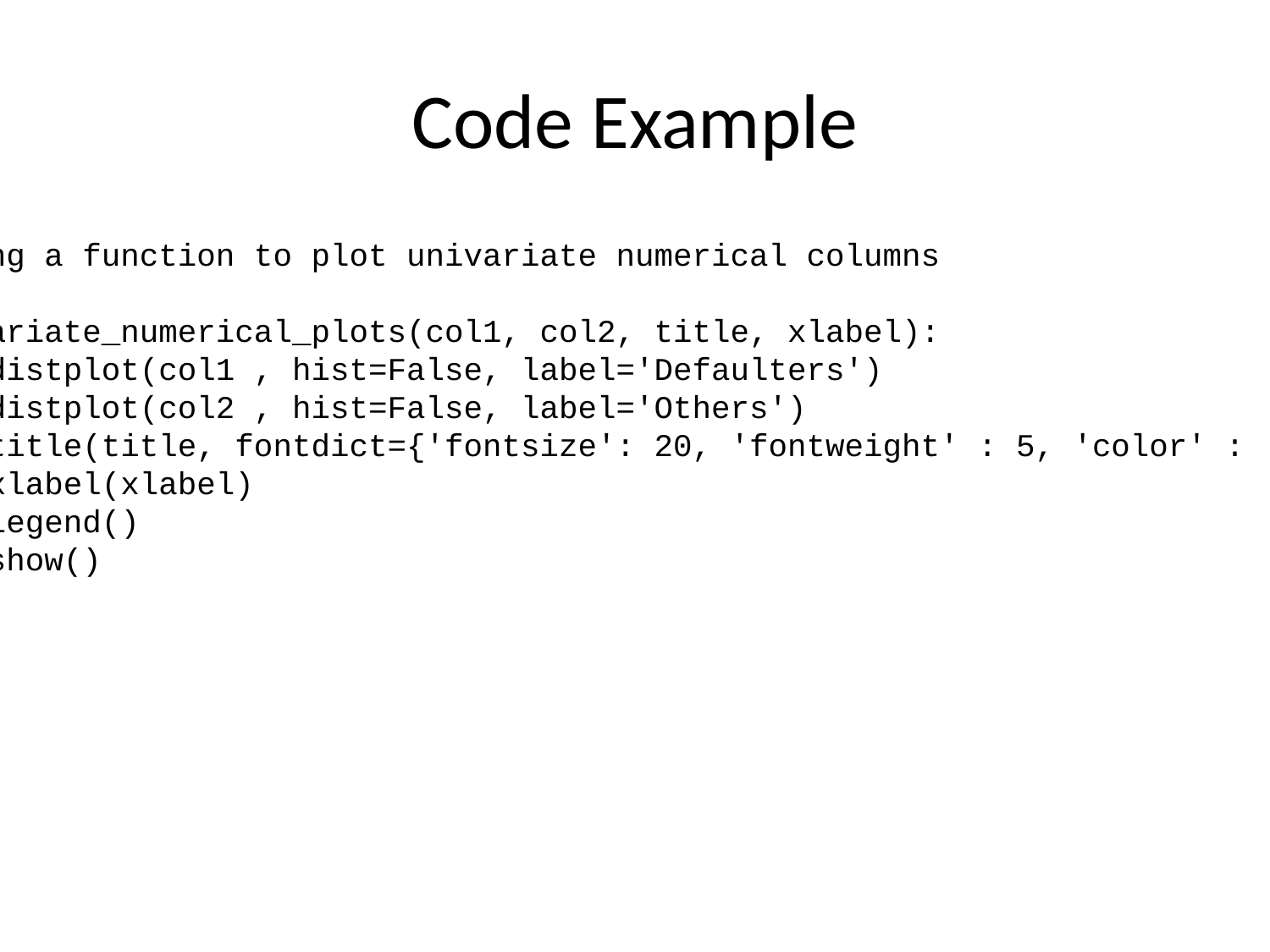

# Code Example

# Defining a function to plot univariate numerical columns def univariate_numerical_plots(col1, col2, title, xlabel): sns.distplot(col1 , hist=False, label='Defaulters') sns.distplot(col2 , hist=False, label='Others') plt.title(title, fontdict={'fontsize': 20, 'fontweight' : 5, 'color' : 'Brown'}) plt.xlabel(xlabel) plt.legend() plt.show()